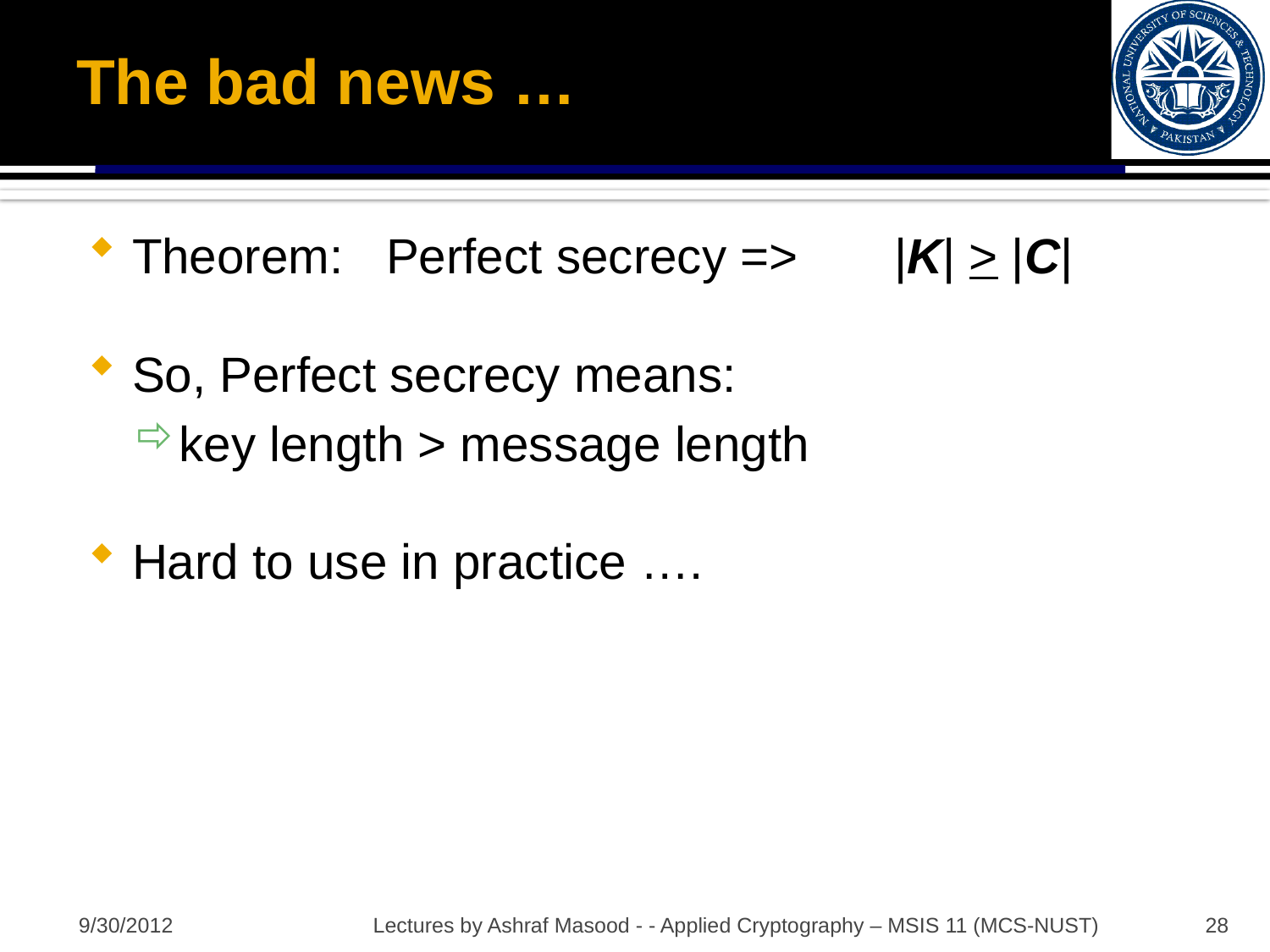

# The bad news …
Theorem:  	Perfect secrecy =>	|K| > |C|

So, Perfect secrecy means:
key length > message length

Hard to use in practice ….

9/30/2012
Lectures by Ashraf Masood - - Applied Cryptography – MSIS 11 (MCS-NUST)
28